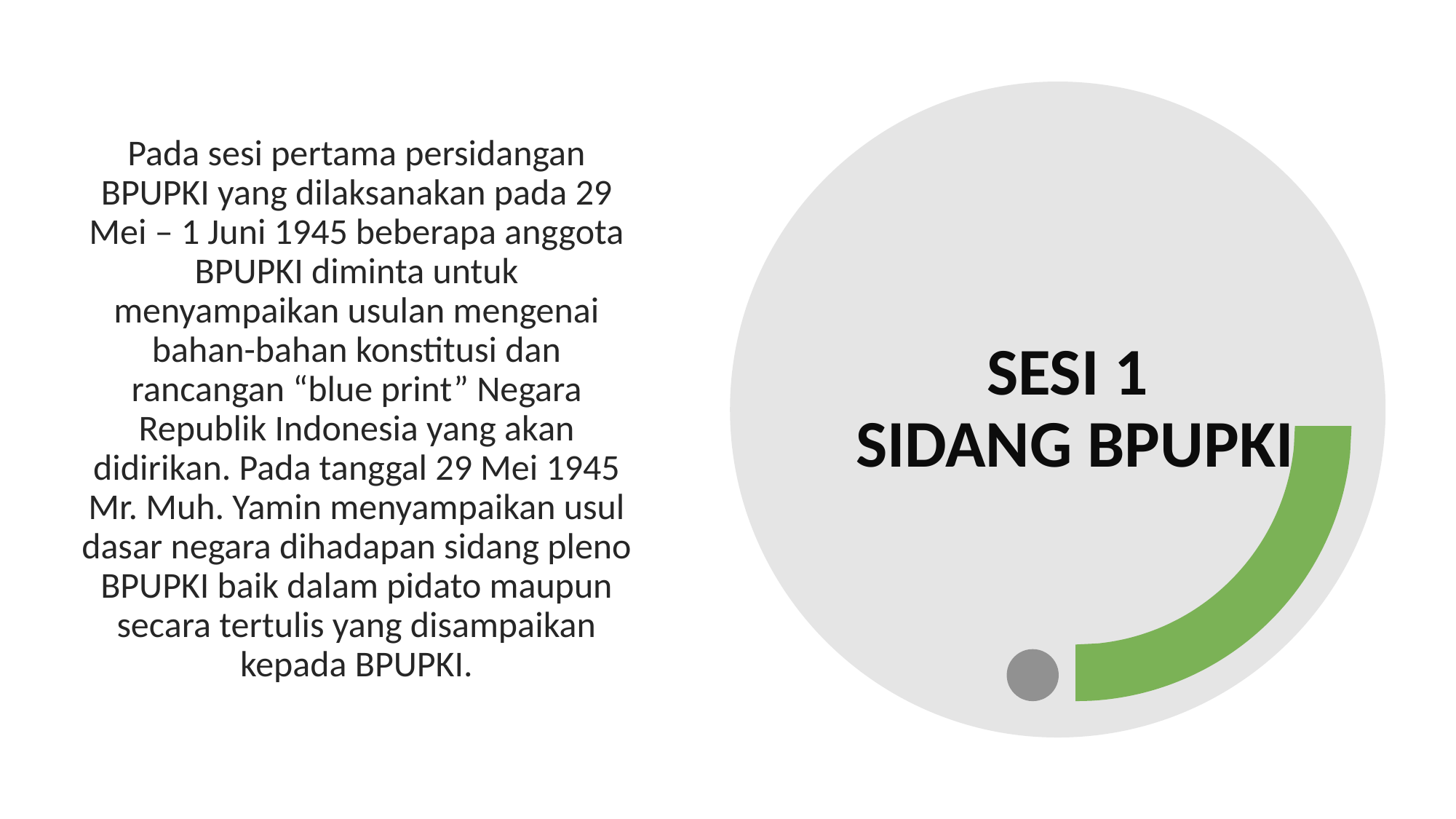

Pada sesi pertama persidangan BPUPKI yang dilaksanakan pada 29 Mei – 1 Juni 1945 beberapa anggota BPUPKI diminta untuk menyampaikan usulan mengenai bahan-bahan konstitusi dan rancangan “blue print” Negara Republik Indonesia yang akan didirikan. Pada tanggal 29 Mei 1945 Mr. Muh. Yamin menyampaikan usul dasar negara dihadapan sidang pleno BPUPKI baik dalam pidato maupun secara tertulis yang disampaikan kepada BPUPKI.
# SESI 1 SIDANG BPUPKI